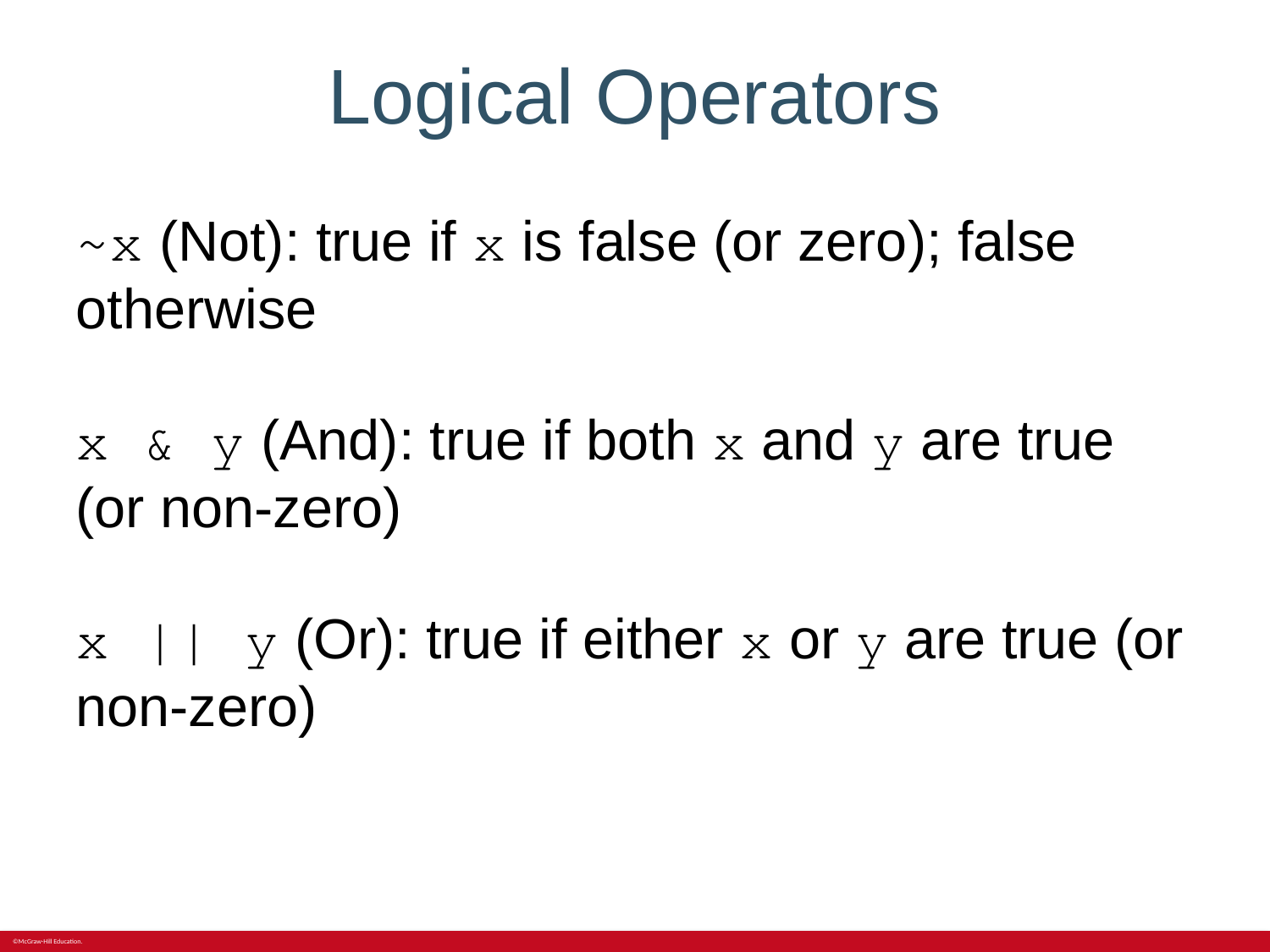

# Logical Operators
~x (Not): true if x is false (or zero); false otherwise
x & y (And): true if both x and y are true (or non-zero)
x || y (Or): true if either x or y are true (or non-zero)